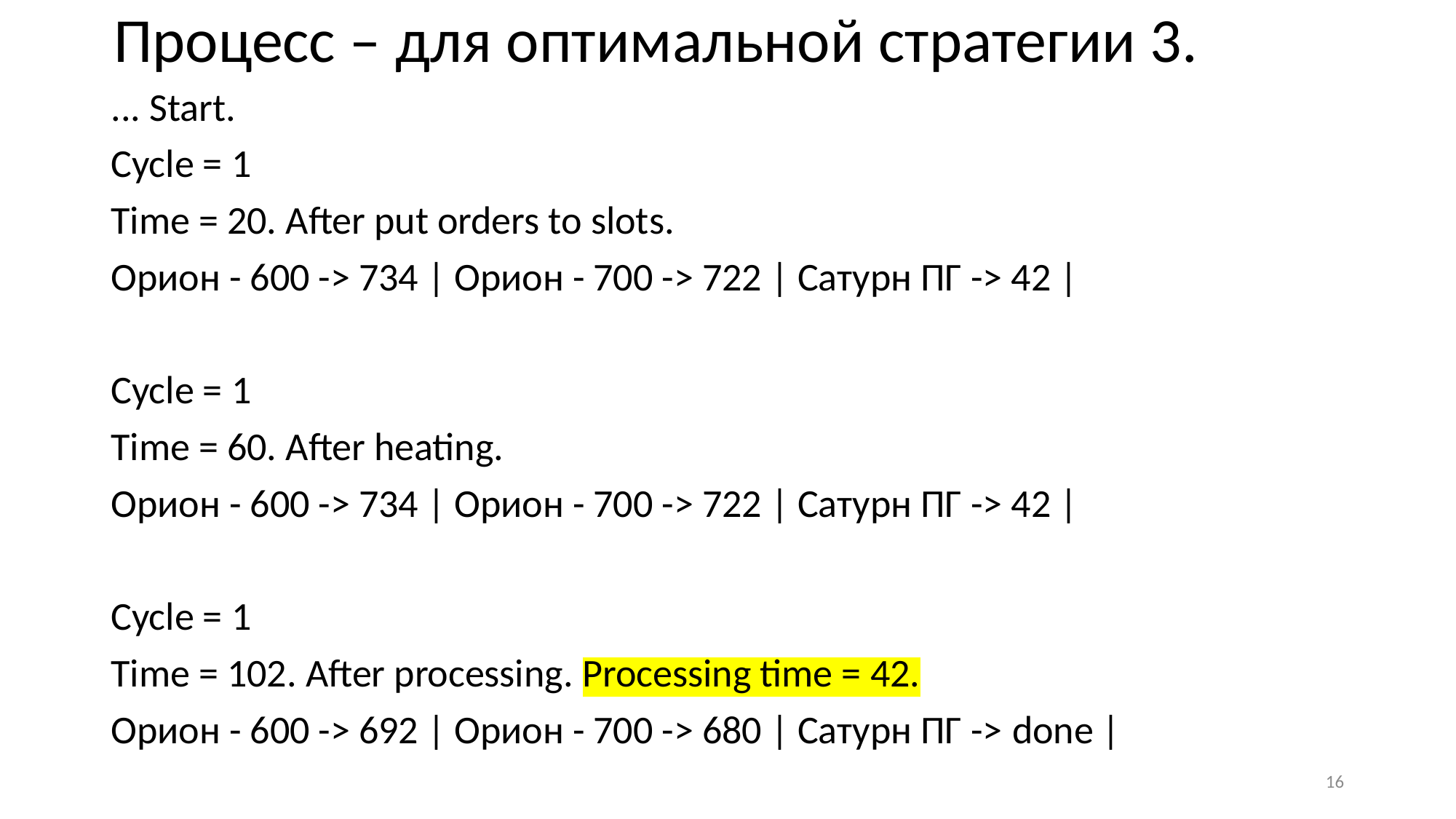

# Процесс – для оптимальной стратегии 3.
... Start.
Cycle = 1
Time = 20. After put orders to slots.
Орион - 600 -> 734 | Орион - 700 -> 722 | Сатурн ПГ -> 42 |

Cycle = 1
Time = 60. After heating.
Орион - 600 -> 734 | Орион - 700 -> 722 | Сатурн ПГ -> 42 |

Cycle = 1
Time = 102. After processing. Processing time = 42.
Орион - 600 -> 692 | Орион - 700 -> 680 | Сатурн ПГ -> done |
16